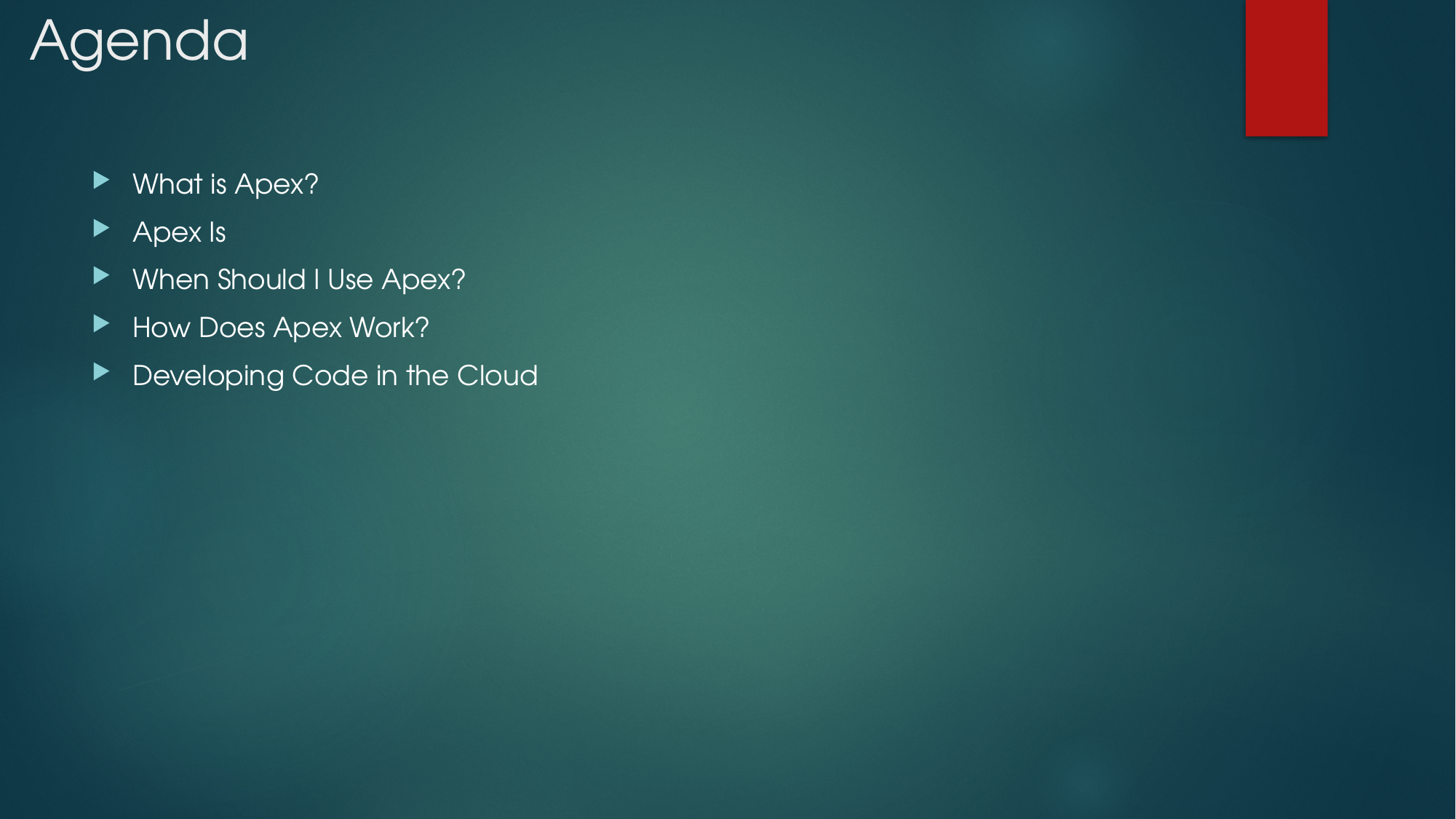

# Agenda
What is Apex?
Apex Is
When Should I Use Apex?
How Does Apex Work?
Developing Code in the Cloud